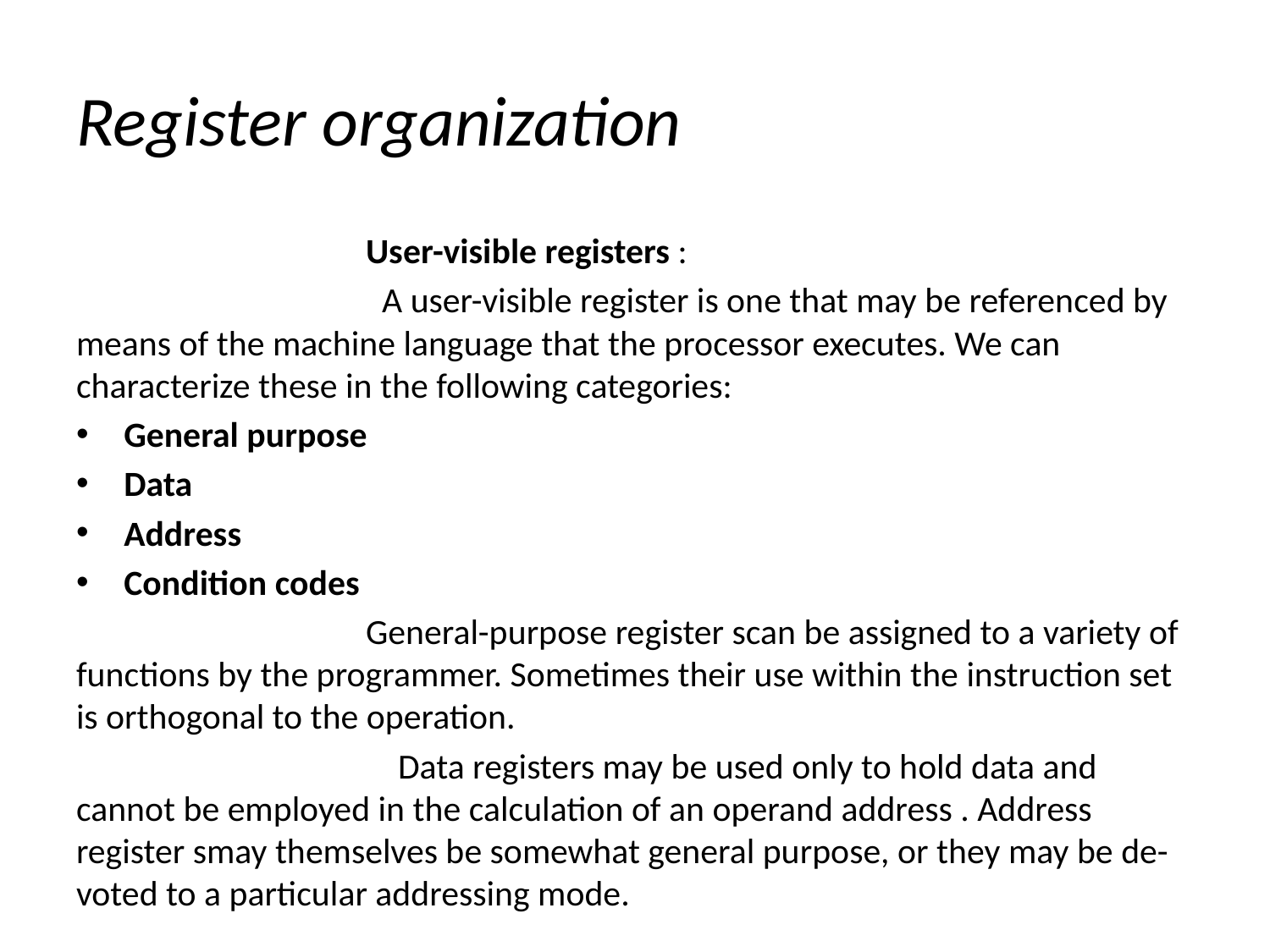

# Register organization
                                    User-visible registers :
                                      A user-visible register is one that may be referenced by means of the machine language that the processor executes. We can characterize these in the following categories:
General purpose
Data
Address
Condition codes
                                    General-purpose register scan be assigned to a variety of functions by the programmer. Sometimes their use within the instruction set is orthogonal to the operation.
                                        Data registers may be used only to hold data and cannot be employed in the calculation of an operand address . Address register smay themselves be somewhat general purpose, or they may be de-voted to a particular addressing mode.